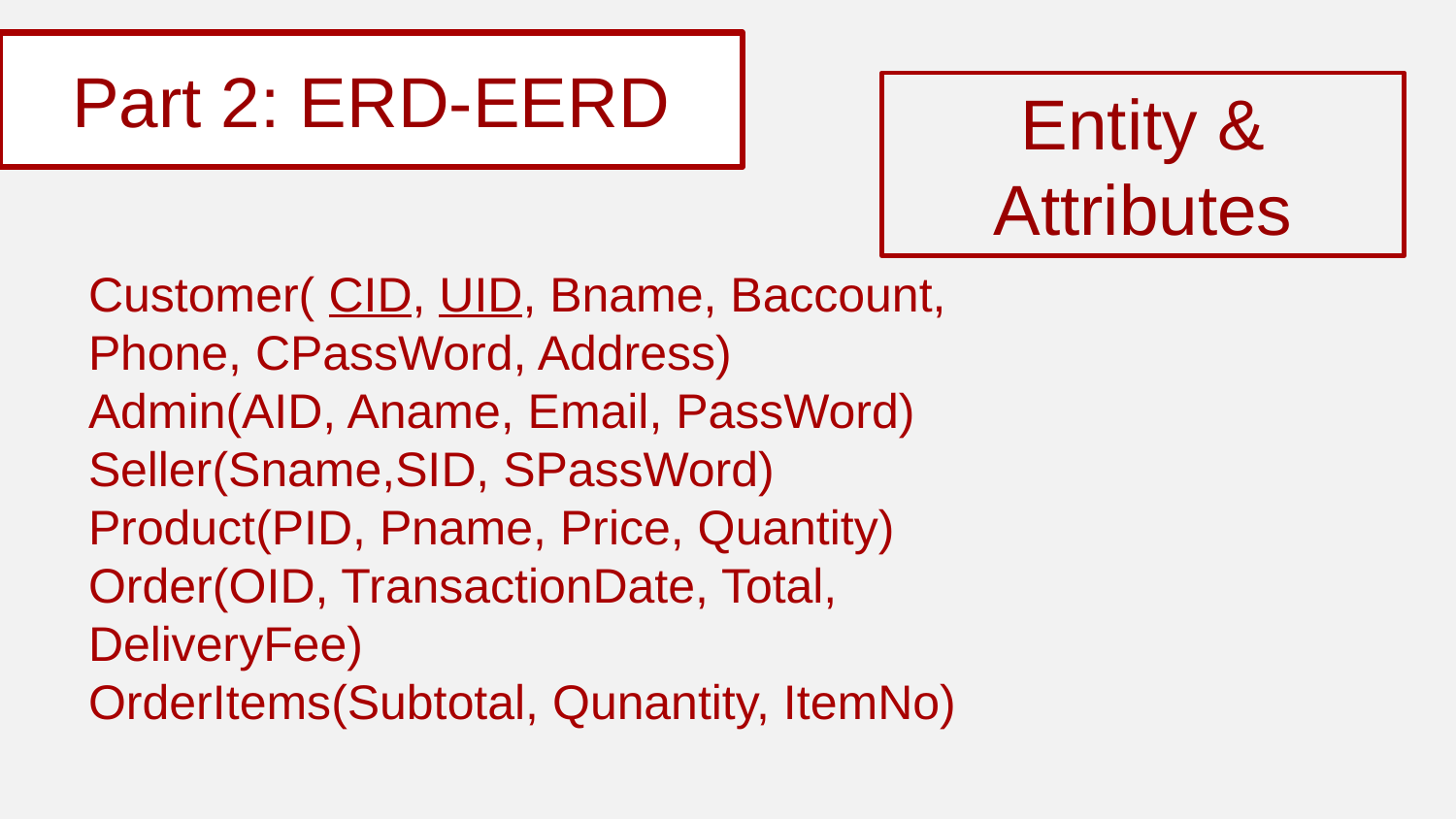

Part 2: ERD-EERD
Entity & Attributes
Customer( CID, UID, Bname, Baccount, Phone, CPassWord, Address)
Admin(AID, Aname, Email, PassWord)
Seller(Sname,SID, SPassWord)
Product(PID, Pname, Price, Quantity)
Order(OID, TransactionDate, Total, DeliveryFee)
OrderItems(Subtotal, Qunantity, ItemNo)